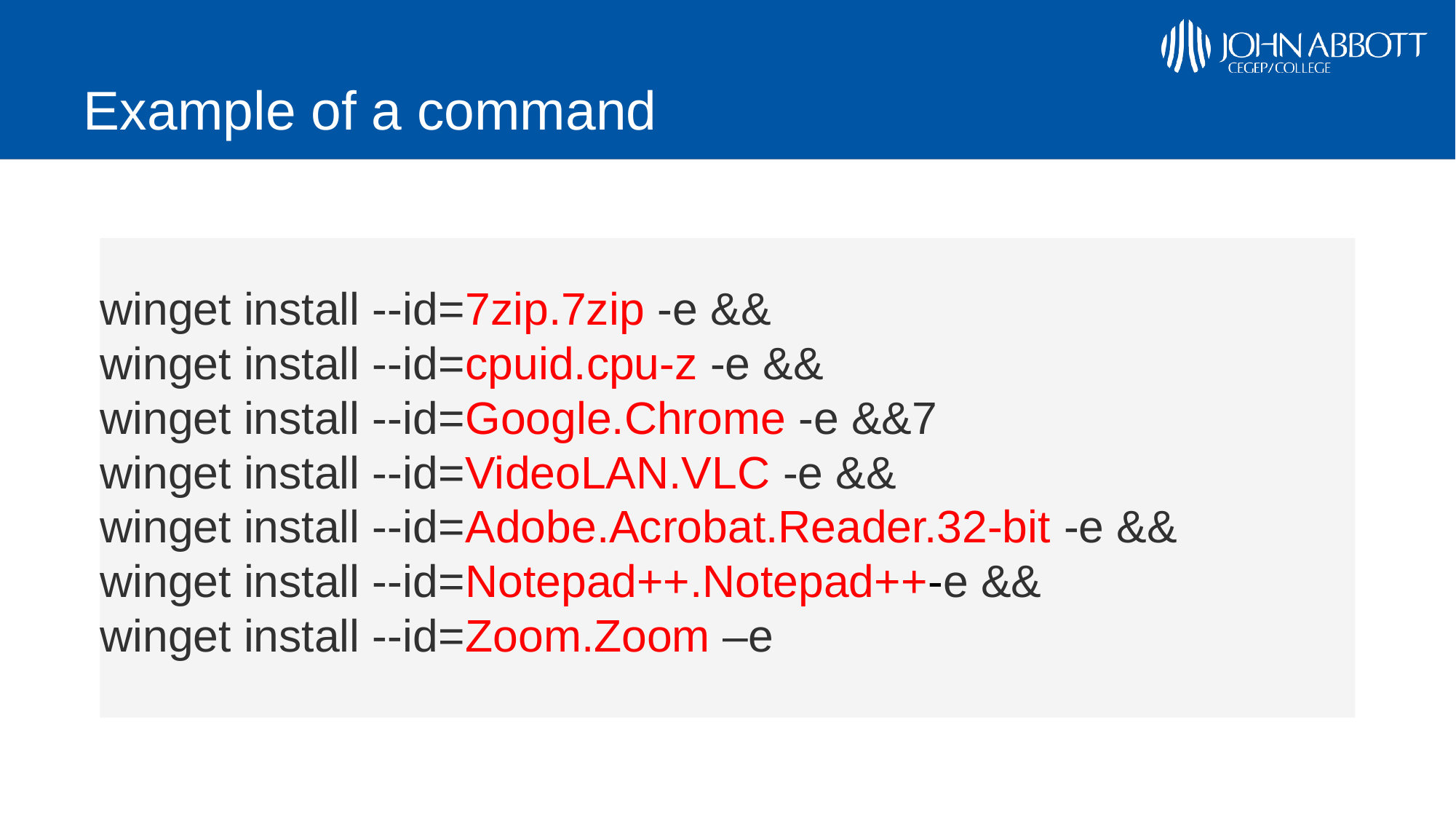

# Example of a command
winget install --id=7zip.7zip -e &&
winget install --id=cpuid.cpu-z -e &&
winget install --id=Google.Chrome -e &&7
winget install --id=VideoLAN.VLC -e &&
winget install --id=Adobe.Acrobat.Reader.32-bit -e &&
winget install --id=Notepad++.Notepad++-e &&
winget install --id=Zoom.Zoom –e